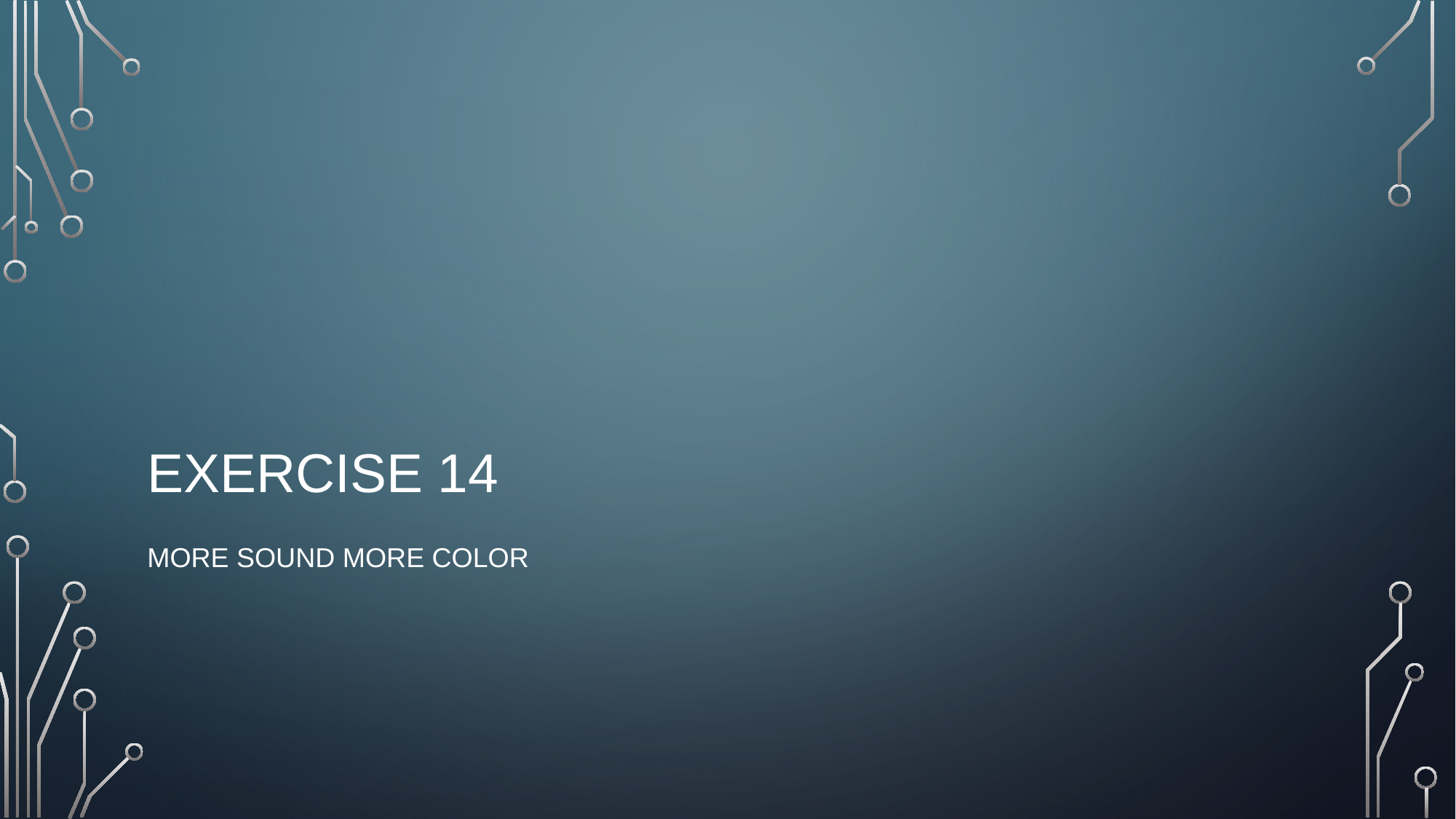

# Exercise 14
More sound more color